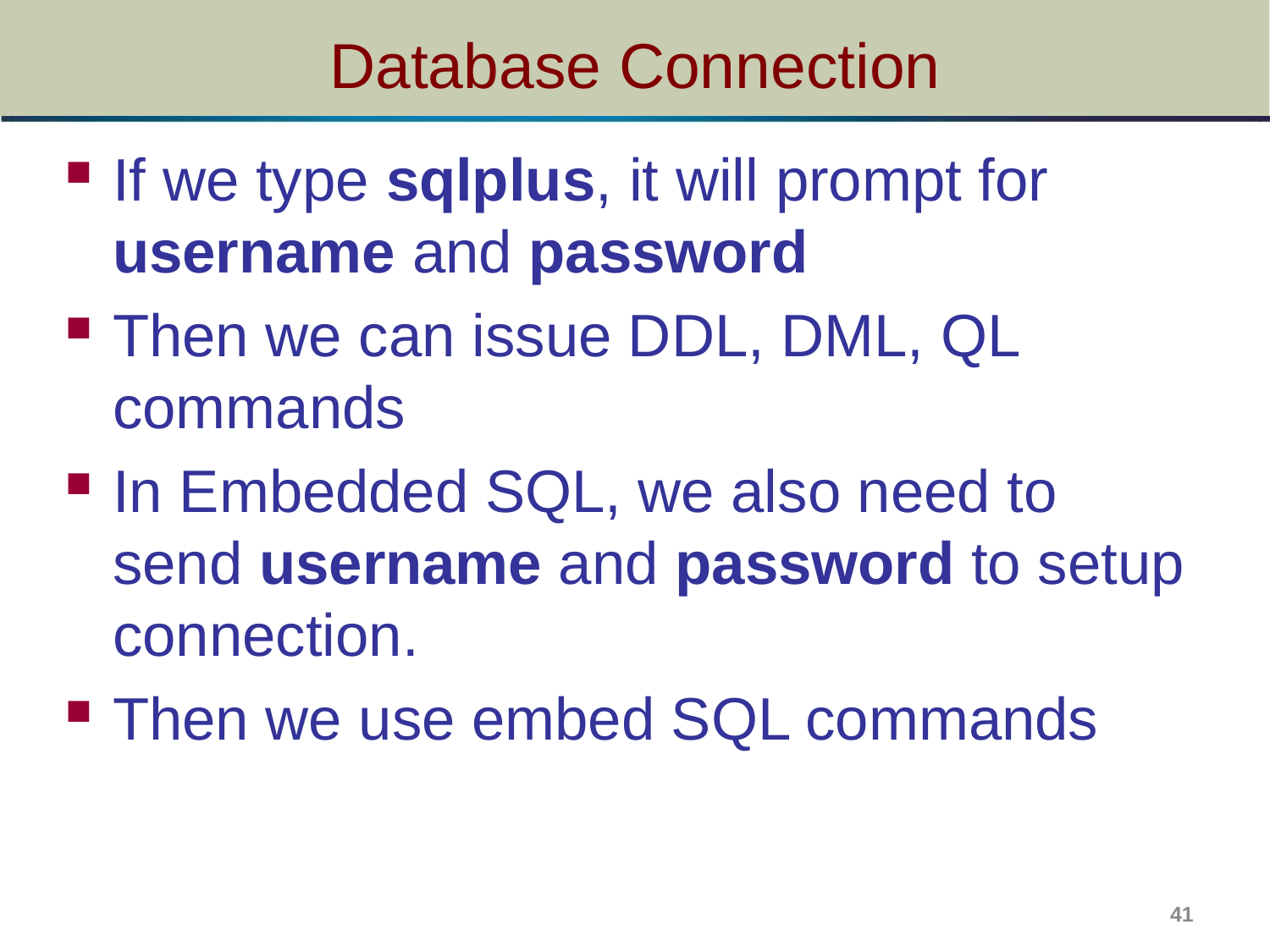

# Database Connection
If we type sqlplus, it will prompt for  username and password
Then we can issue DDL, DML, QL commands
In Embedded SQL, we also need to send username and password to setup connection.
Then we use embed SQL commands

41